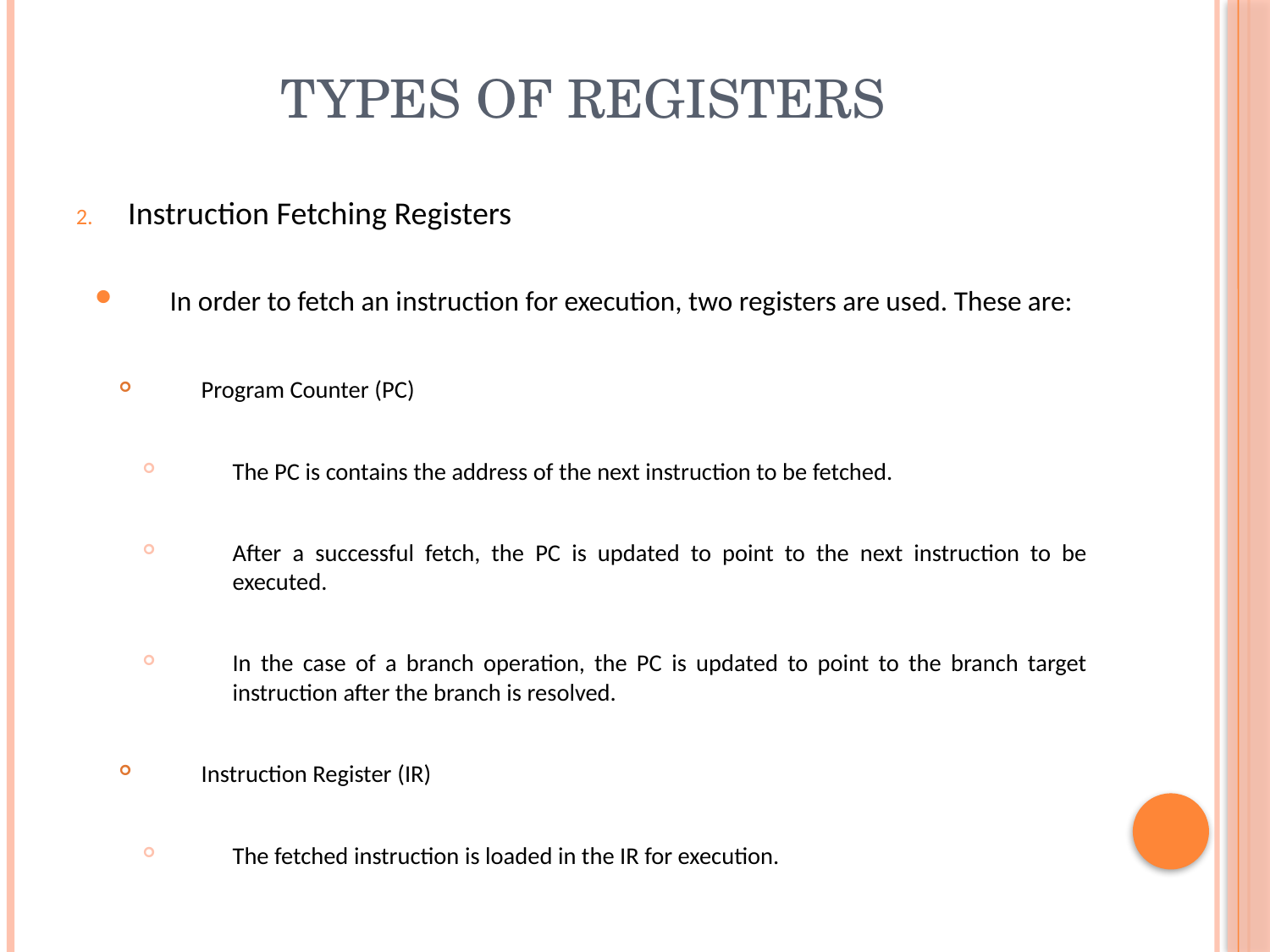

# Types of Registers
Instruction Fetching Registers

In order to fetch an instruction for execution, two registers are used. These are:

Program Counter (PC)

The PC is contains the address of the next instruction to be fetched.

After a successful fetch, the PC is updated to point to the next instruction to be executed.

In the case of a branch operation, the PC is updated to point to the branch target instruction after the branch is resolved.

Instruction Register (IR)

The fetched instruction is loaded in the IR for execution.